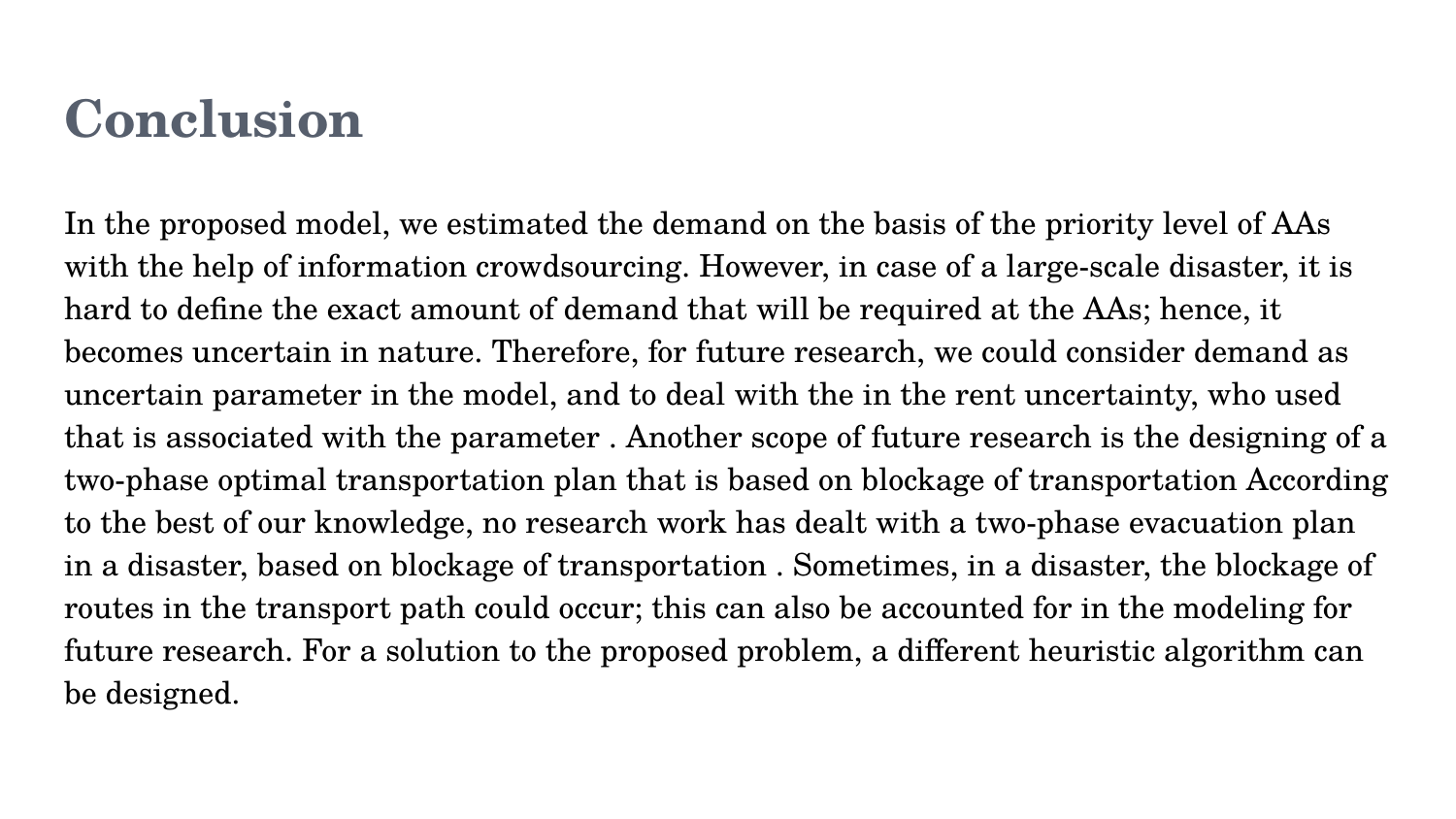

# Conclusion
In the proposed model, we estimated the demand on the basis of the priority level of AAs with the help of information crowdsourcing. However, in case of a large-scale disaster, it is hard to deﬁne the exact amount of demand that will be required at the AAs; hence, it becomes uncertain in nature. Therefore, for future research, we could consider demand as uncertain parameter in the model, and to deal with the in the rent uncertainty, who used that is associated with the parameter . Another scope of future research is the designing of a two-phase optimal transportation plan that is based on blockage of transportation According to the best of our knowledge, no research work has dealt with a two-phase evacuation plan in a disaster, based on blockage of transportation . Sometimes, in a disaster, the blockage of routes in the transport path could occur; this can also be accounted for in the modeling for future research. For a solution to the proposed problem, a different heuristic algorithm can be designed.